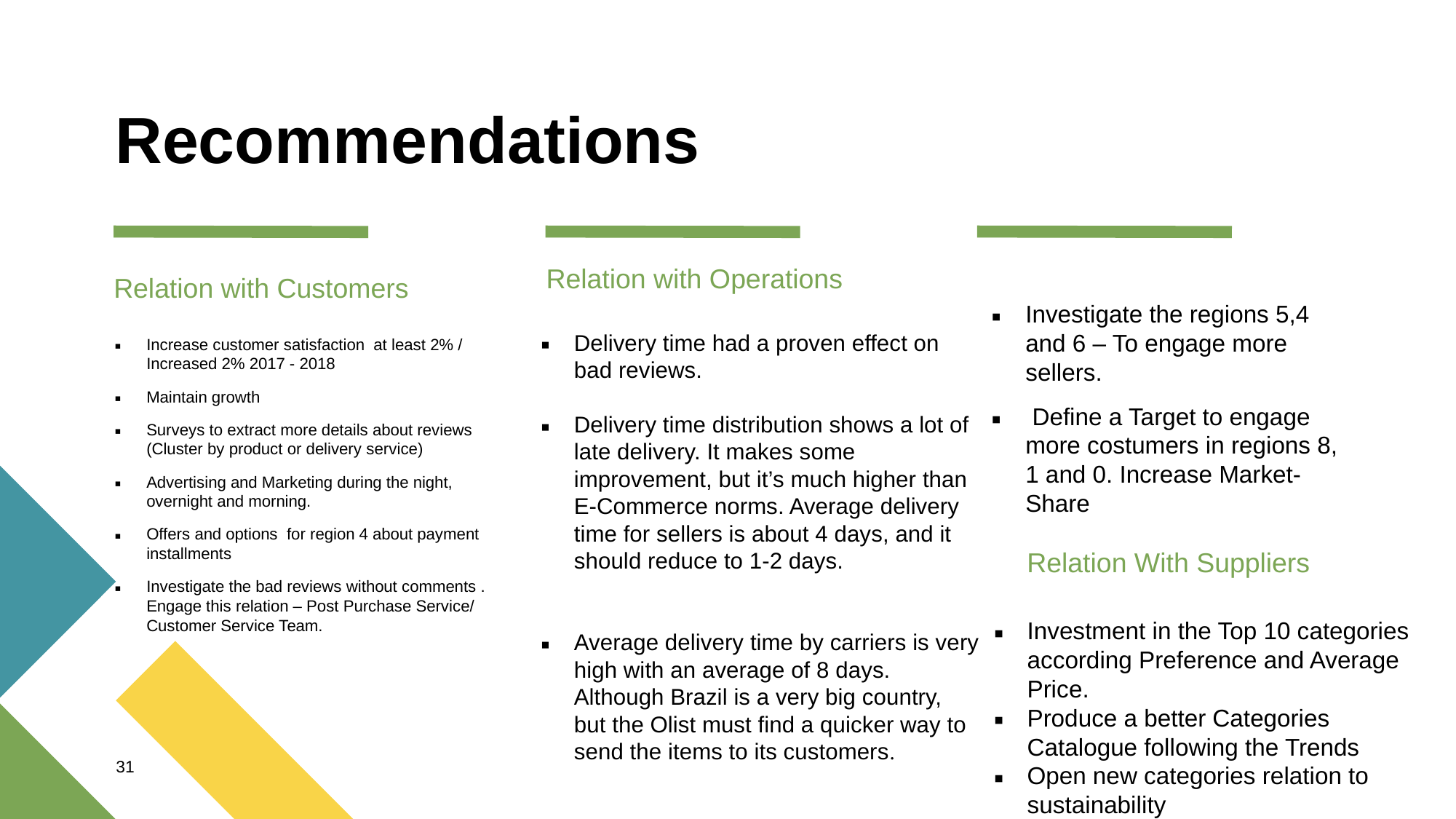

# Recommendations
Relation with Operations
Relation with Customers
Investigate the regions 5,4 and 6 – To engage more sellers.
 Define a Target to engage more costumers in regions 8, 1 and 0. Increase Market-Share
Delivery time had a proven effect on bad reviews.

Delivery time distribution shows a lot of late delivery. It makes some improvement, but it’s much higher than E-Commerce norms. Average delivery time for sellers is about 4 days, and it should reduce to 1-2 days.

Average delivery time by carriers is very high with an average of 8 days. Although Brazil is a very big country, but the Olist must find a quicker way to send the items to its customers.
Increase customer satisfaction  at least 2% / Increased 2% 2017 - 2018
Maintain growth
Surveys to extract more details about reviews (Cluster by product or delivery service)
Advertising and Marketing during the night, overnight and morning.
Offers and options  for region 4 about payment installments
Investigate the bad reviews without comments . Engage this relation – Post Purchase Service/ Customer Service Team.

Relation With Suppliers
Investment in the Top 10 categories according Preference and Average Price.
Produce a better Categories Catalogue following the Trends
Open new categories relation to sustainability

31